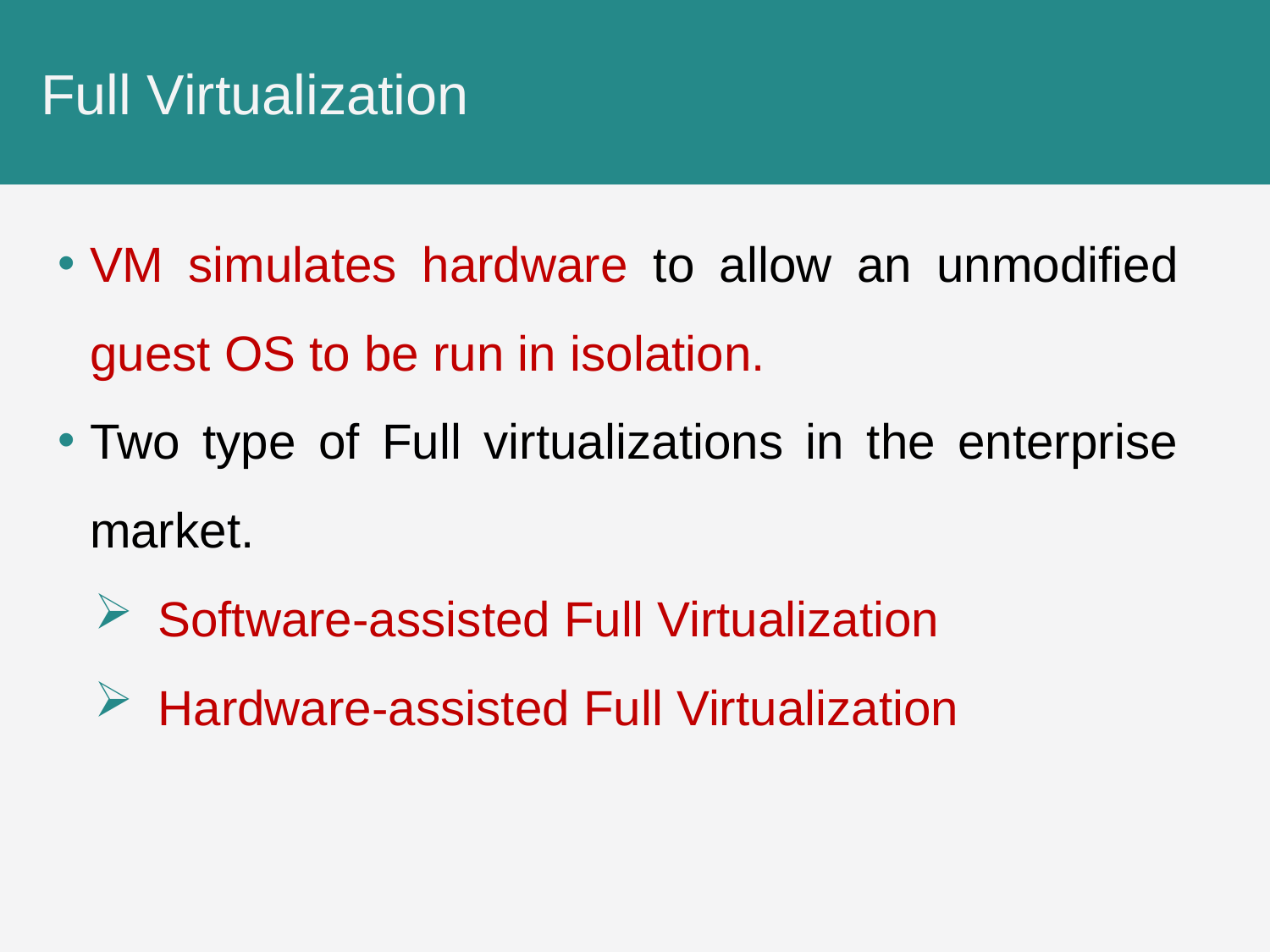

# Full Virtualization
VM simulates hardware to allow an unmodified guest OS to be run in isolation.
Two type of Full virtualizations in the enterprise market.
Software-assisted Full Virtualization
Hardware-assisted Full Virtualization